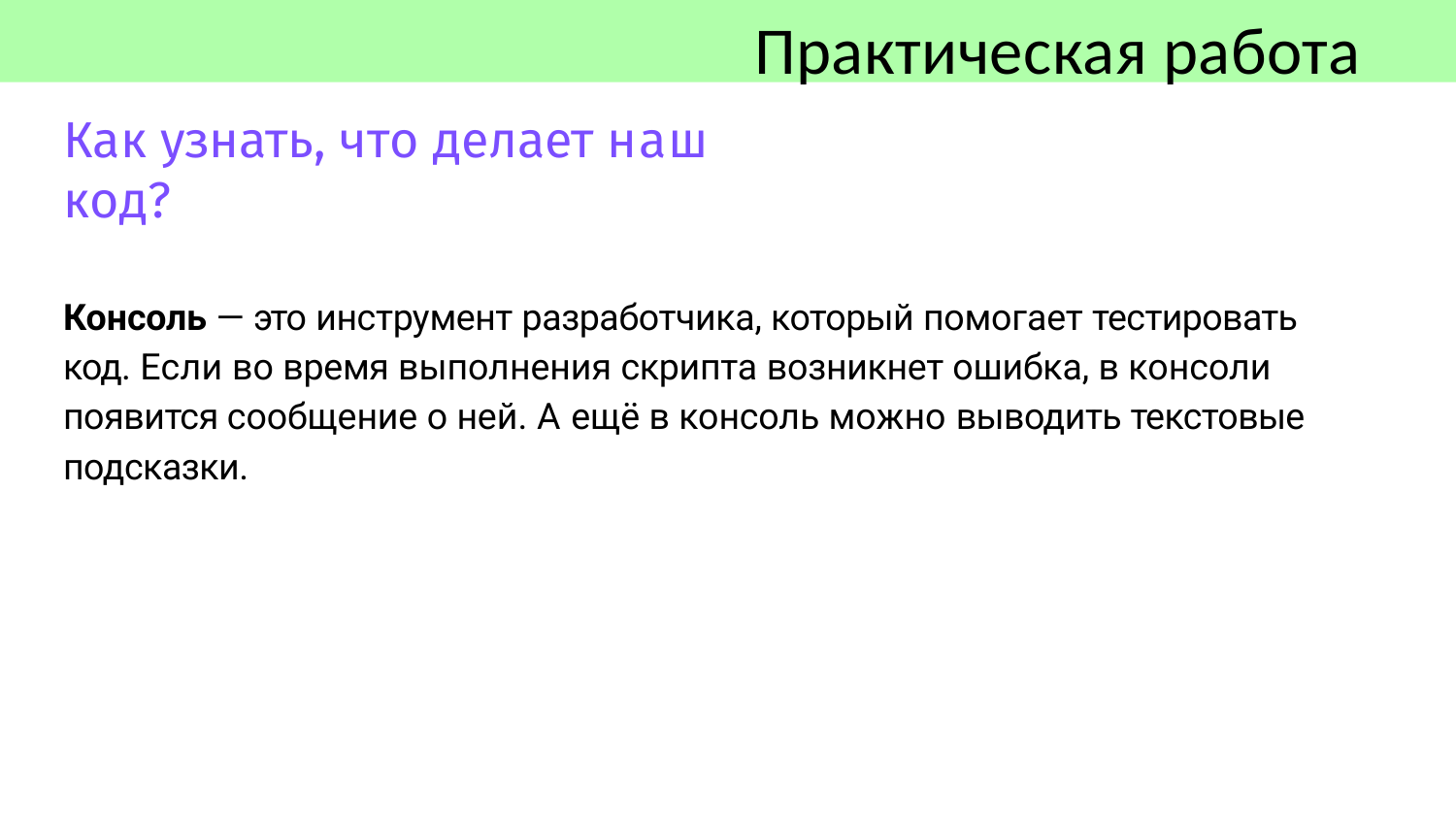

# Практическая работа
Как узнать, что делает наш код?
Консоль — это инструмент разработчика, который помогает тестировать  код. Если во время выполнения скрипта возникнет ошибка, в консоли  появится сообщение о ней. А ещё в консоль можно выводить текстовые  подсказки.